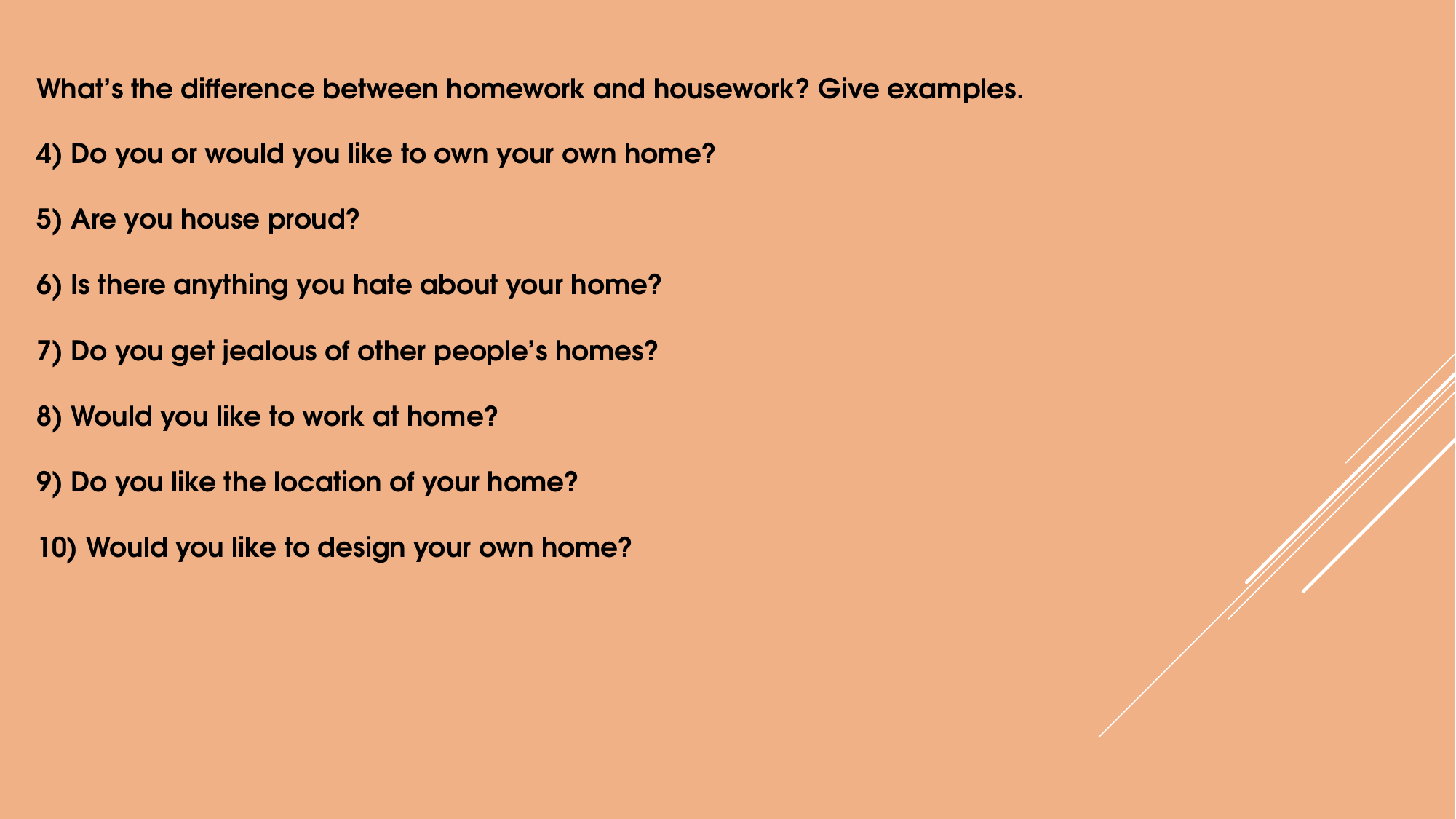

What’s the difference between homework and housework? Give examples.

4) Do you or would you like to own your own home?

5) Are you house proud?

6) Is there anything you hate about your home?

7) Do you get jealous of other people’s homes?

8) Would you like to work at home?

9) Do you like the location of your home?

10) Would you like to design your own home?